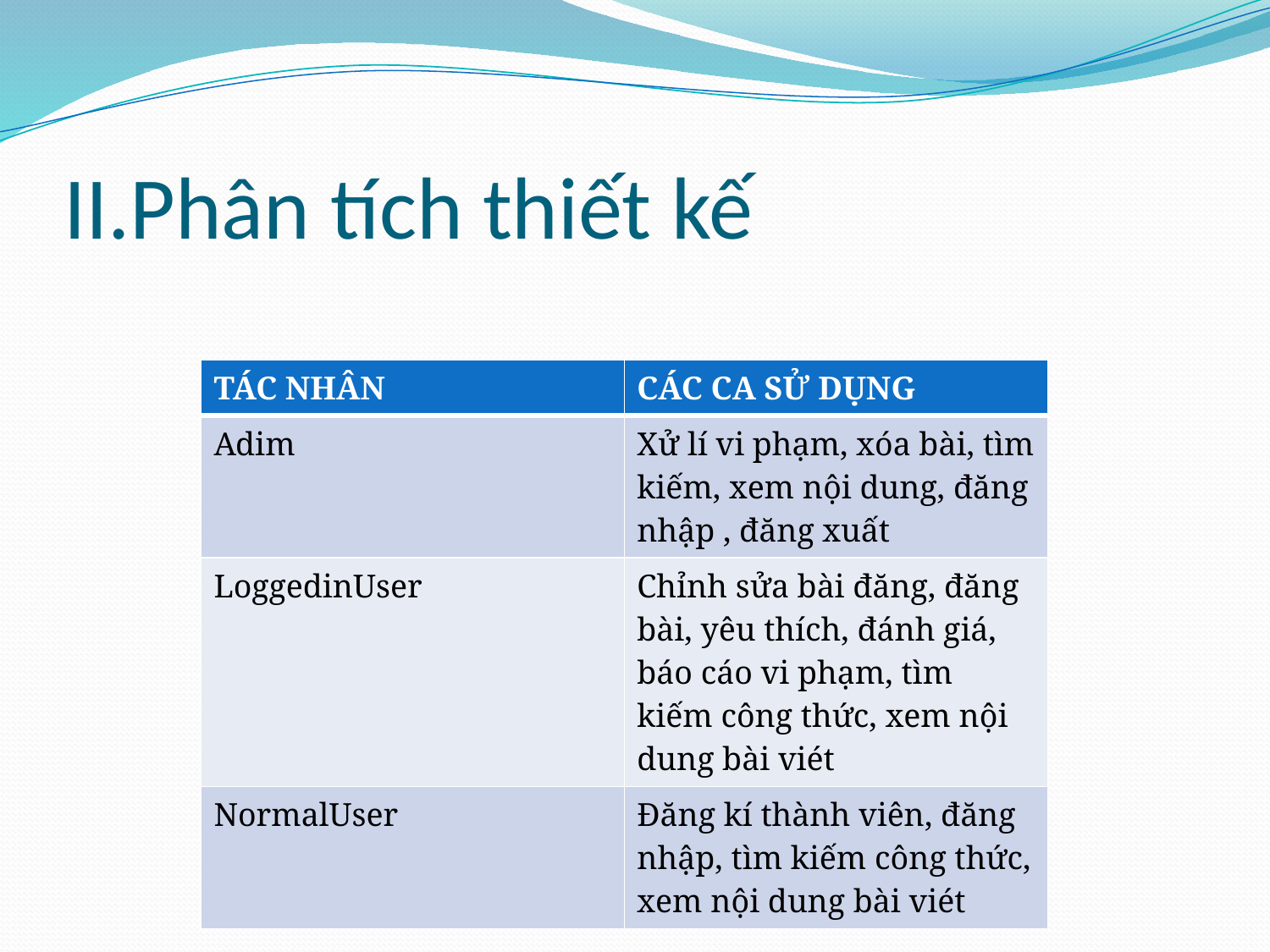

# II.Phân tích thiết kế

| TÁC NHÂN | CÁC CA SỬ DỤNG |
| --- | --- |
| Adim | Xử lí vi phạm, xóa bài, tìm kiếm, xem nội dung, đăng nhập , đăng xuất |
| LoggedinUser | Chỉnh sửa bài đăng, đăng bài, yêu thích, đánh giá, báo cáo vi phạm, tìm kiếm công thức, xem nội dung bài viét |
| NormalUser | Đăng kí thành viên, đăng nhập, tìm kiếm công thức, xem nội dung bài viét |